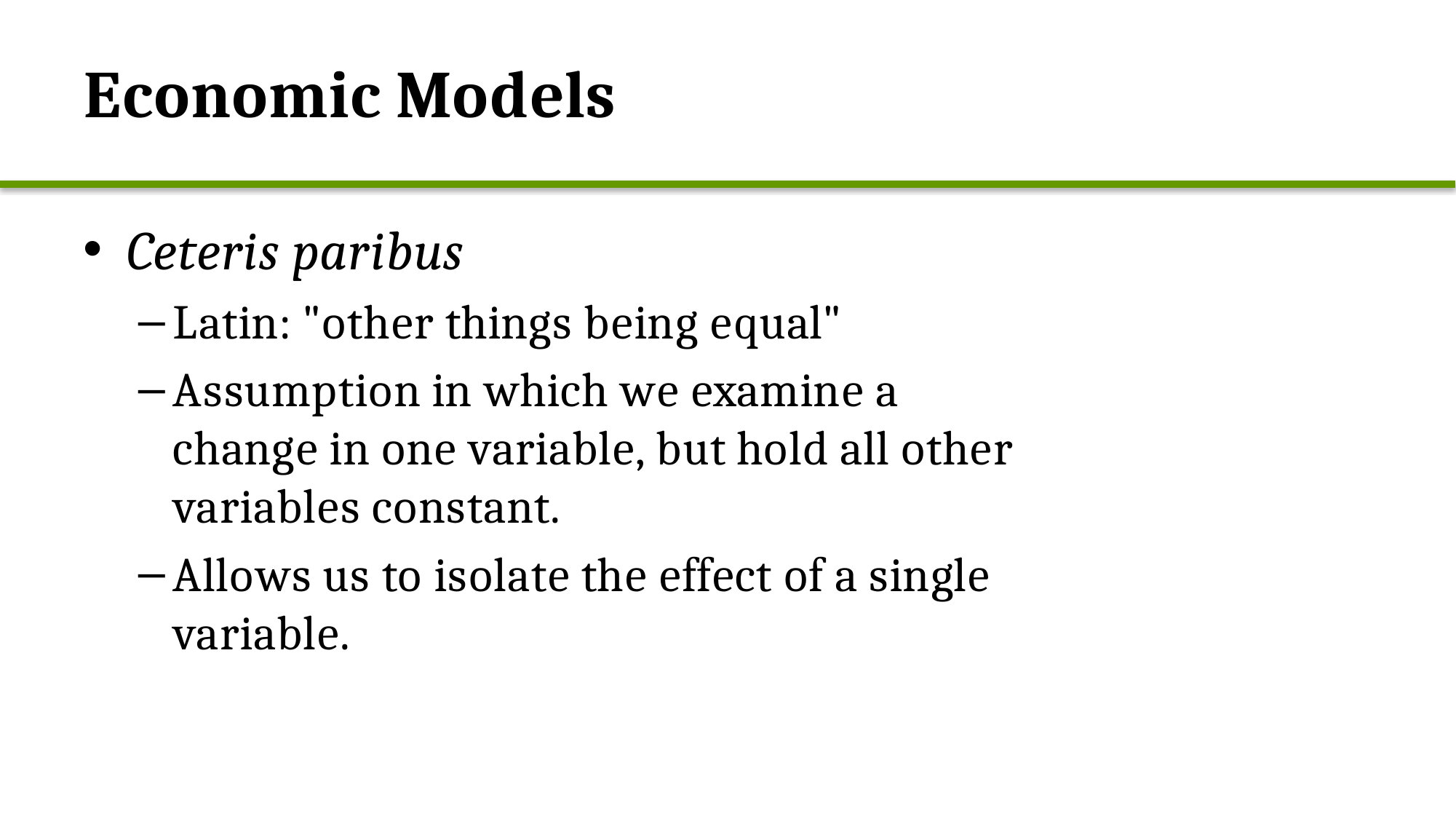

# Economic Models
Ceteris paribus
Latin: "other things being equal"
Assumption in which we examine a change in one variable, but hold all other variables constant.
Allows us to isolate the effect of a single variable.